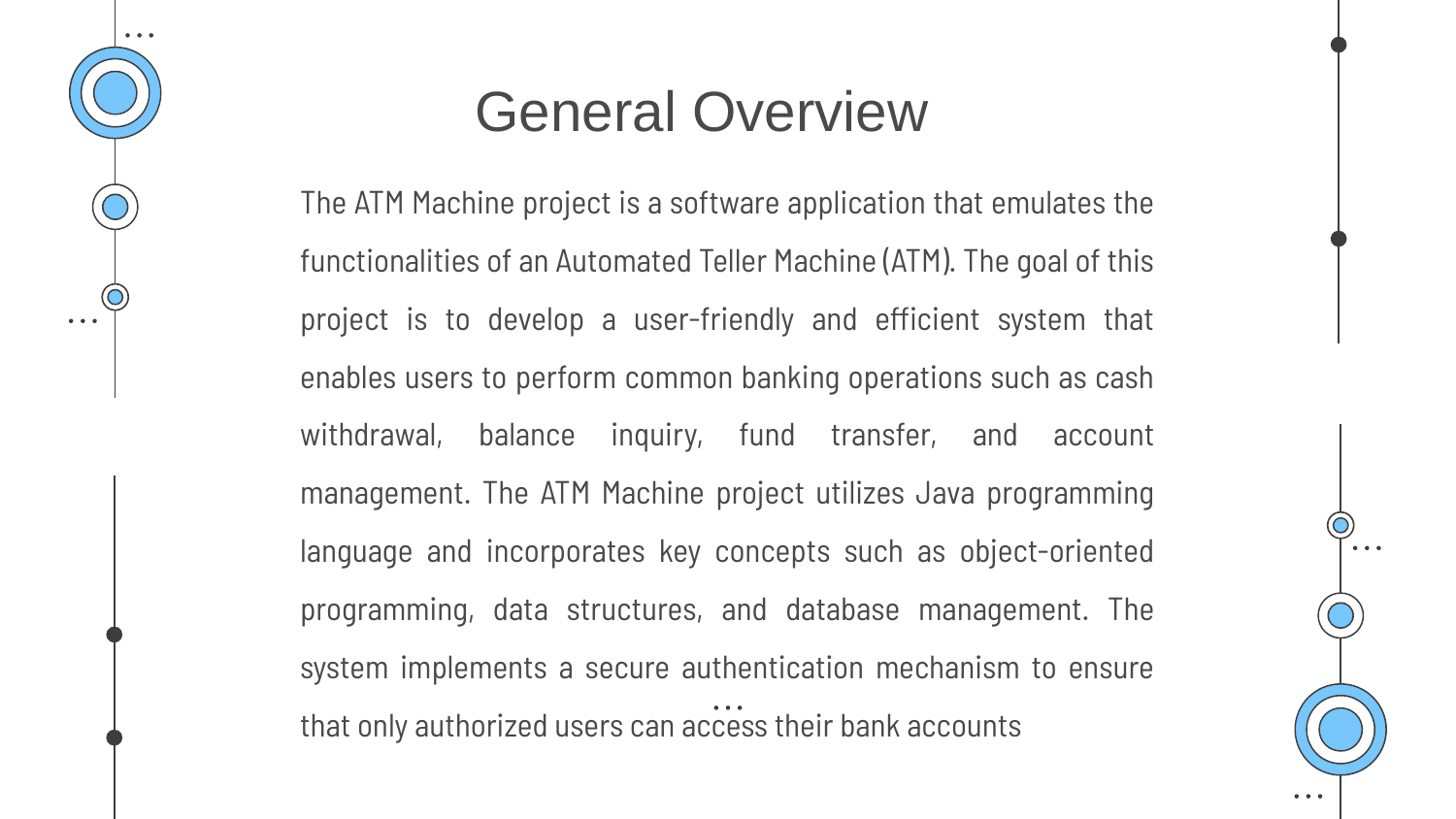

# General Overview
The ATM Machine project is a software application that emulates the functionalities of an Automated Teller Machine (ATM). The goal of this project is to develop a user-friendly and efficient system that enables users to perform common banking operations such as cash withdrawal, balance inquiry, fund transfer, and account management. The ATM Machine project utilizes Java programming language and incorporates key concepts such as object-oriented programming, data structures, and database management. The system implements a secure authentication mechanism to ensure that only authorized users can access their bank accounts